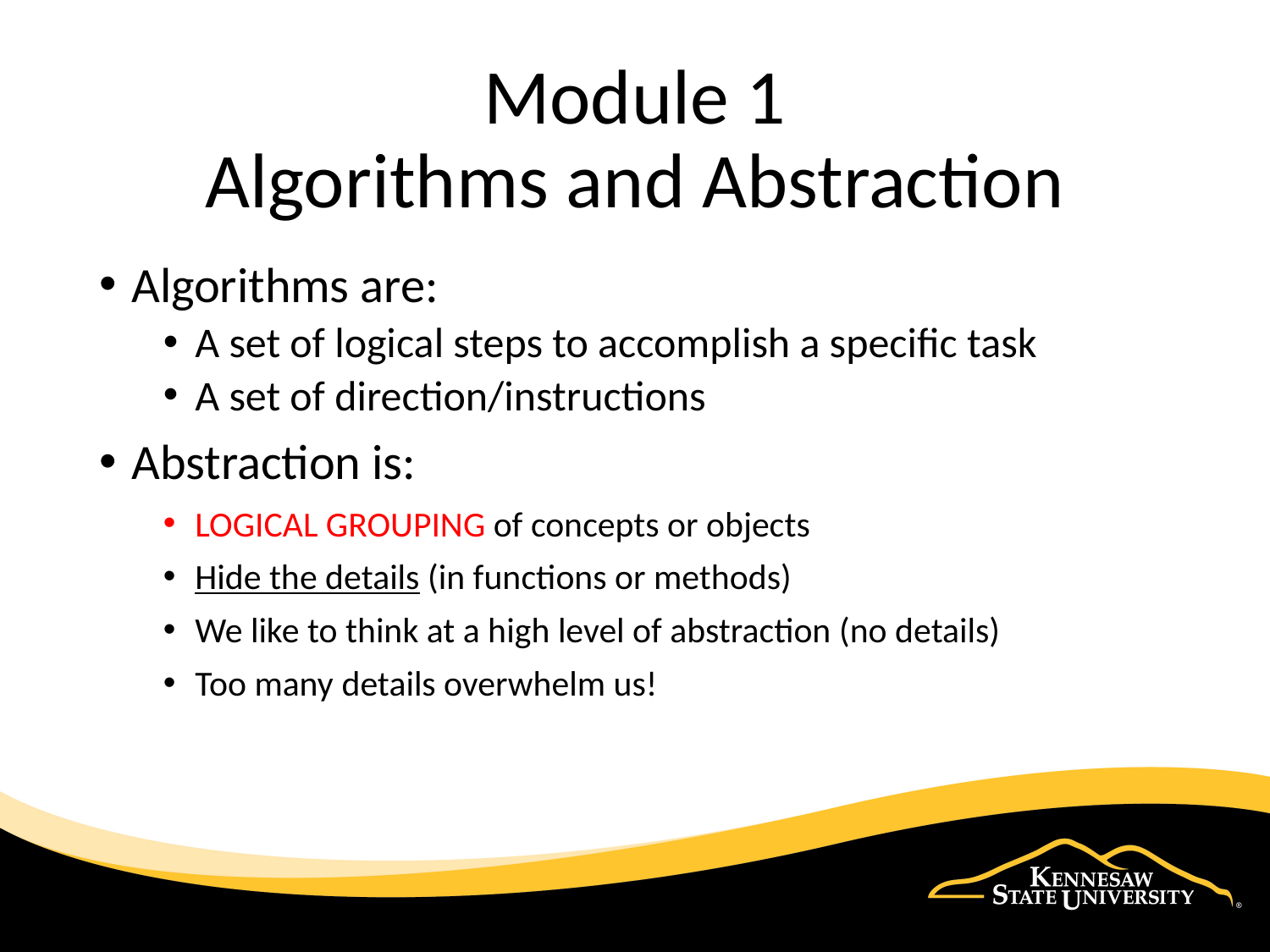

# Module 1 Algorithms and Abstraction
Algorithms are:
A set of logical steps to accomplish a specific task
A set of direction/instructions
Abstraction is:
LOGICAL GROUPING of concepts or objects
Hide the details (in functions or methods)
We like to think at a high level of abstraction (no details)
Too many details overwhelm us!